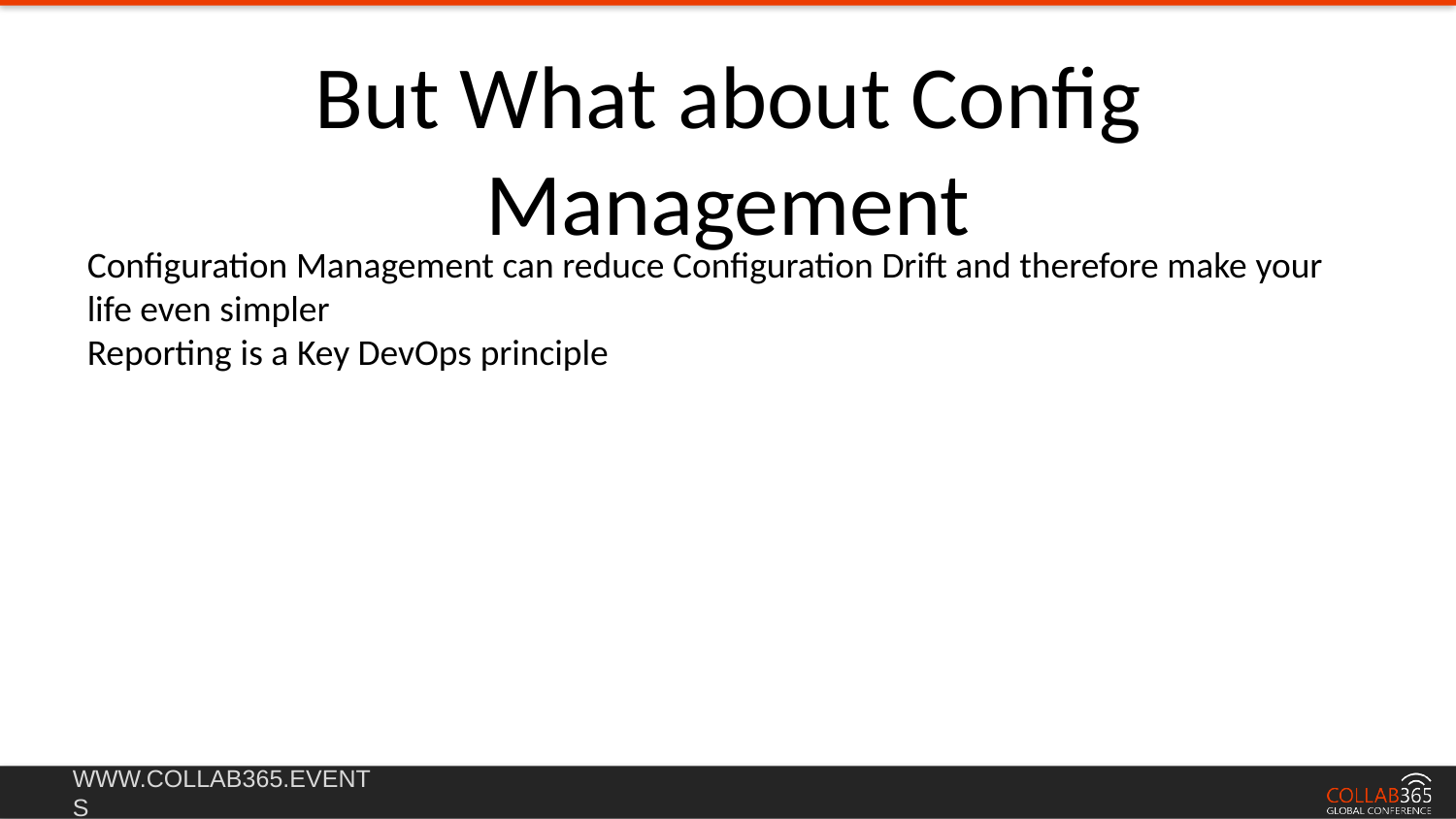

But What about Config Management

Configuration Management can reduce Configuration Drift and therefore make your life even simpler
Reporting is a Key DevOps principle